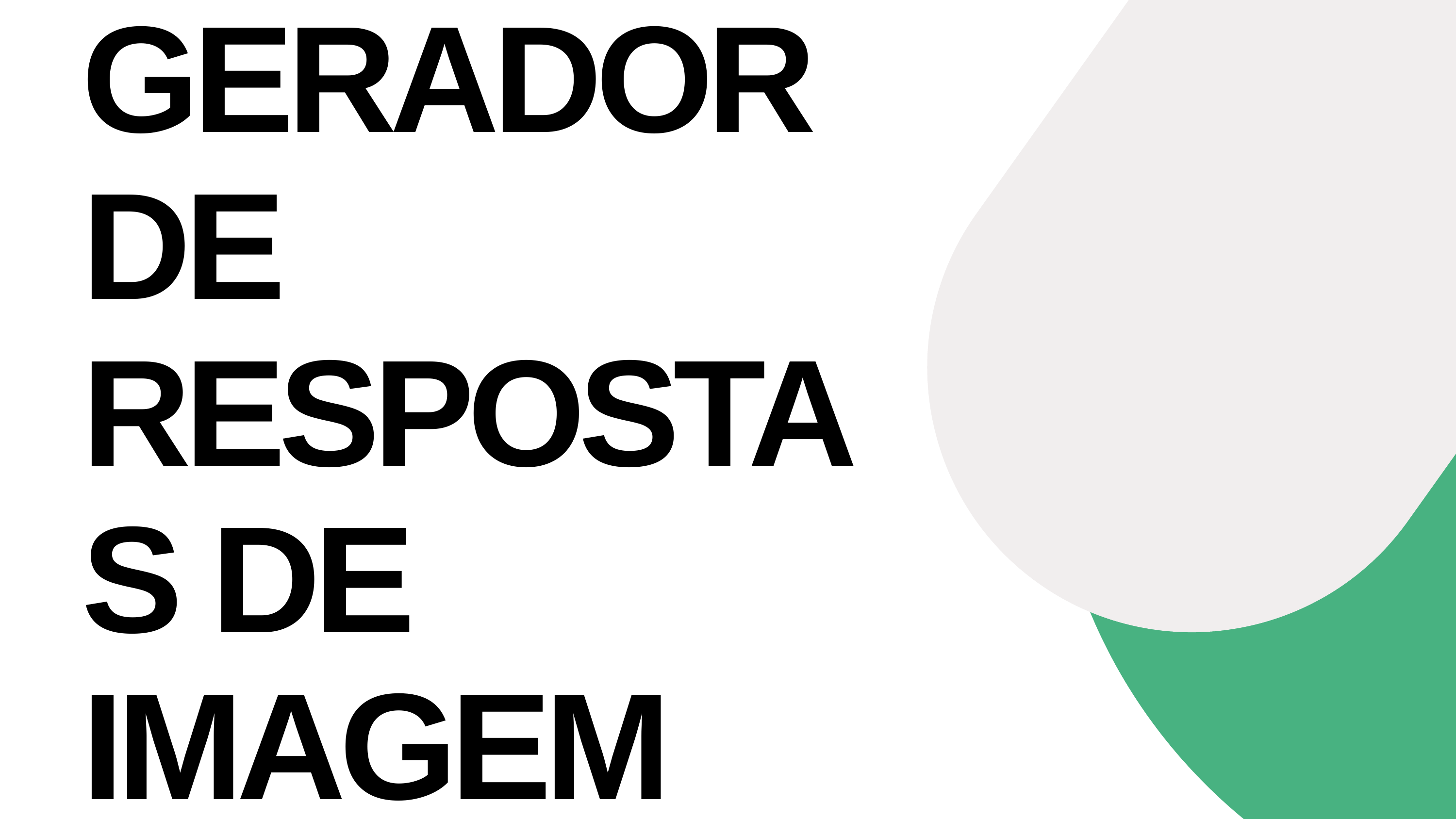

GERADOR DE RESPOSTAS DE IMAGEM
USANDO
GEMINI

Adicione uma breve descrição aqui